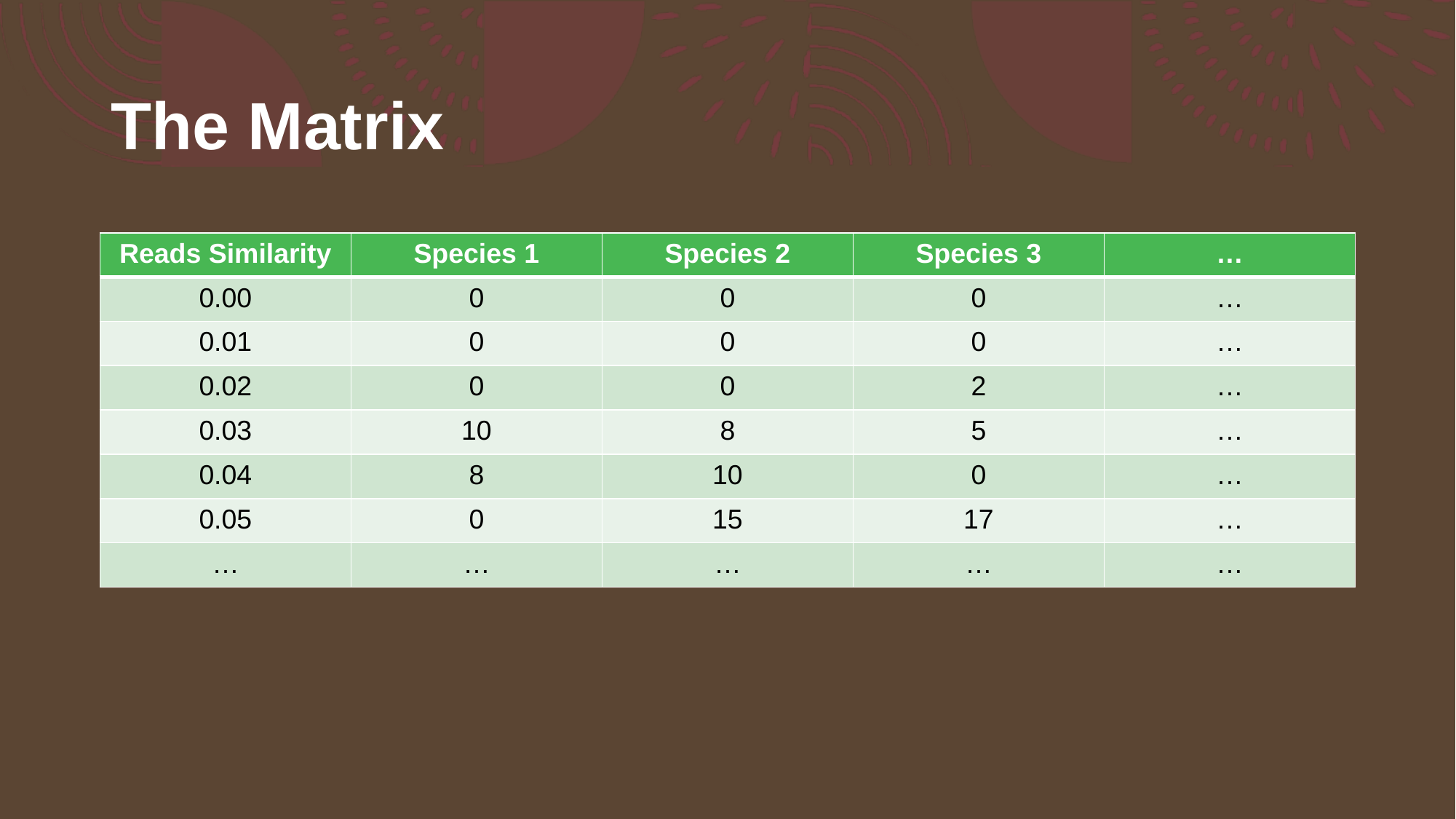

# The Matrix
| Reads Similarity | Species 1 | Species 2 | Species 3 | … |
| --- | --- | --- | --- | --- |
| 0.00 | 0 | 0 | 0 | … |
| 0.01 | 0 | 0 | 0 | … |
| 0.02 | 0 | 0 | 2 | … |
| 0.03 | 10 | 8 | 5 | … |
| 0.04 | 8 | 10 | 0 | … |
| 0.05 | 0 | 15 | 17 | … |
| … | … | … | … | … |